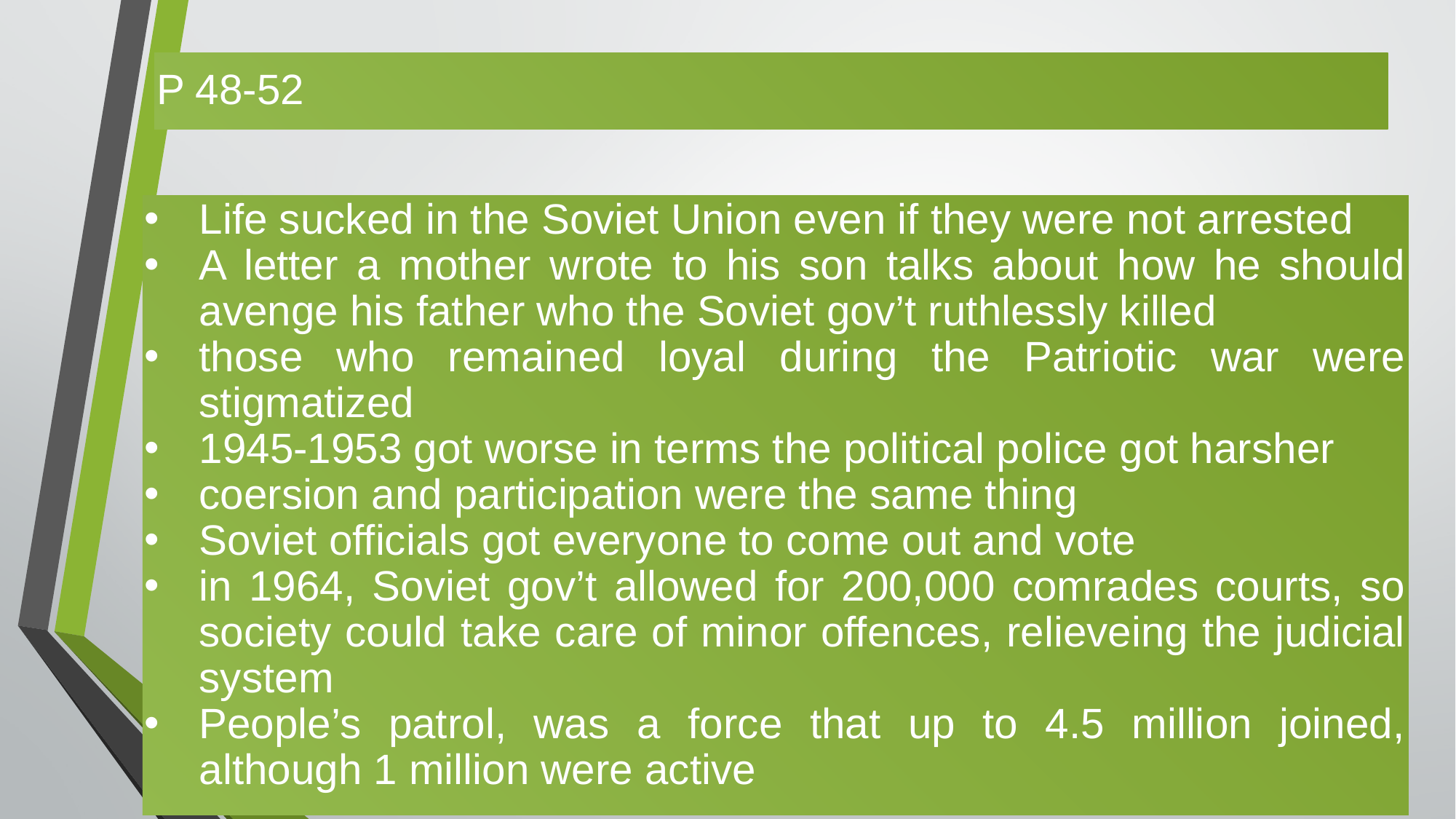

P 48-52

Life sucked in the Soviet Union even if they were not arrested
A letter a mother wrote to his son talks about how he should avenge his father who the Soviet gov’t ruthlessly killed
those who remained loyal during the Patriotic war were stigmatized
1945-1953 got worse in terms the political police got harsher
coersion and participation were the same thing
Soviet officials got everyone to come out and vote
in 1964, Soviet gov’t allowed for 200,000 comrades courts, so society could take care of minor offences, relieveing the judicial system
People’s patrol, was a force that up to 4.5 million joined, although 1 million were active